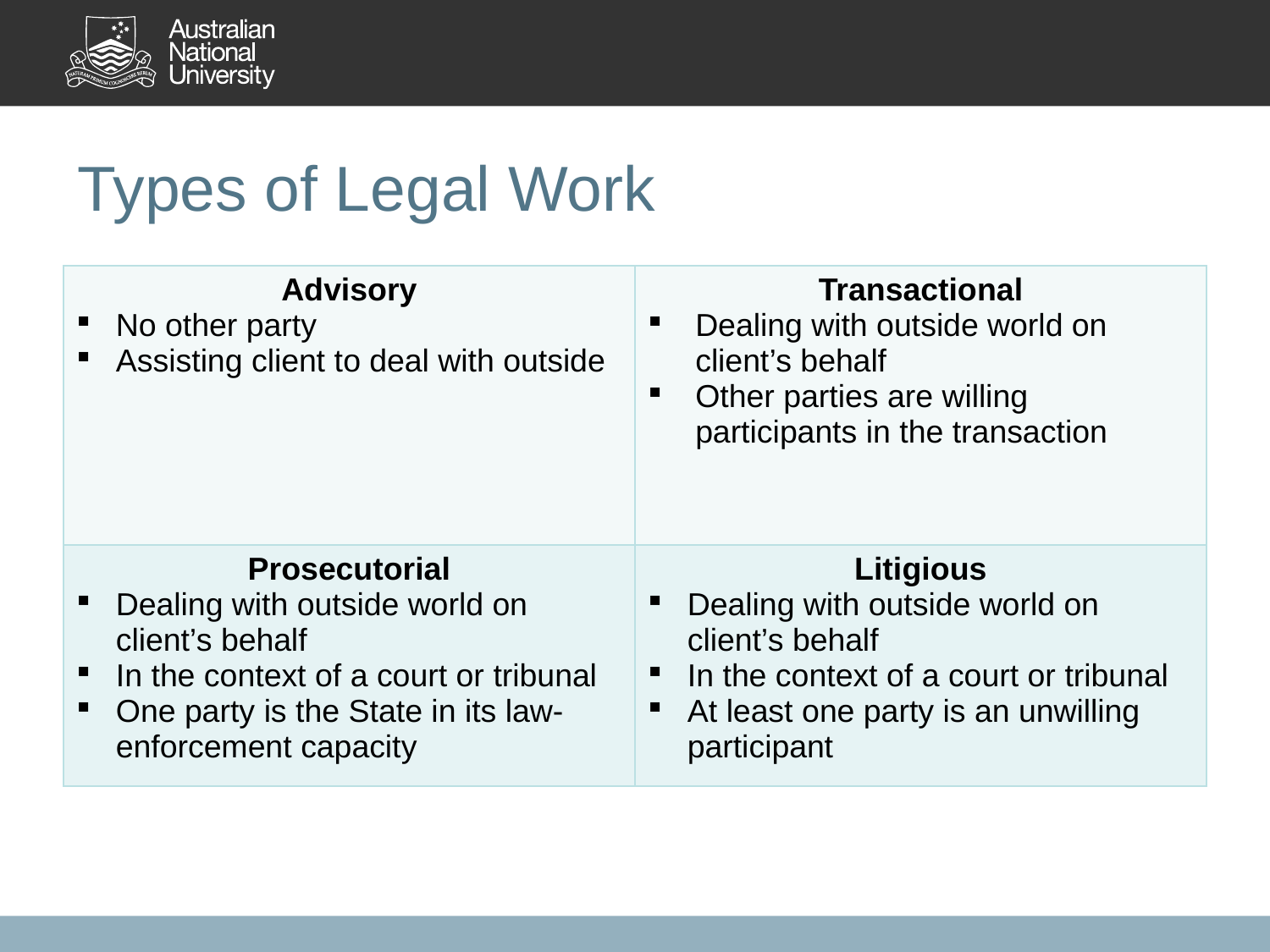

# Types of Legal Work
| Advisory No other party Assisting client to deal with outside | Transactional Dealing with outside world on client’s behalf Other parties are willing participants in the transaction |
| --- | --- |
| Prosecutorial Dealing with outside world on client’s behalf In the context of a court or tribunal One party is the State in its law-enforcement capacity | Litigious Dealing with outside world on client’s behalf In the context of a court or tribunal At least one party is an unwilling participant |